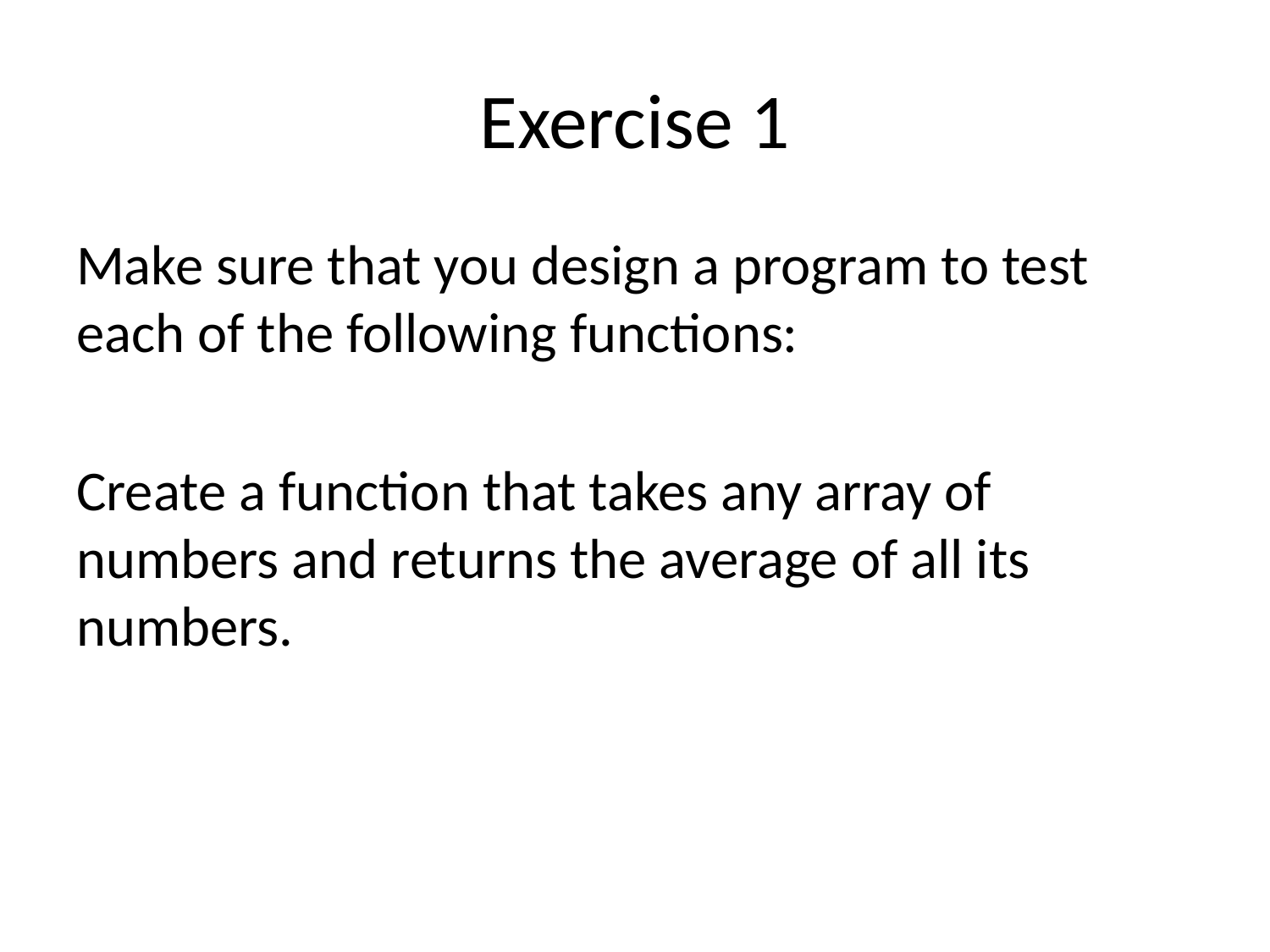

# Exercise 1
Make sure that you design a program to test each of the following functions:

Create a function that takes any array of numbers and returns the average of all its numbers.